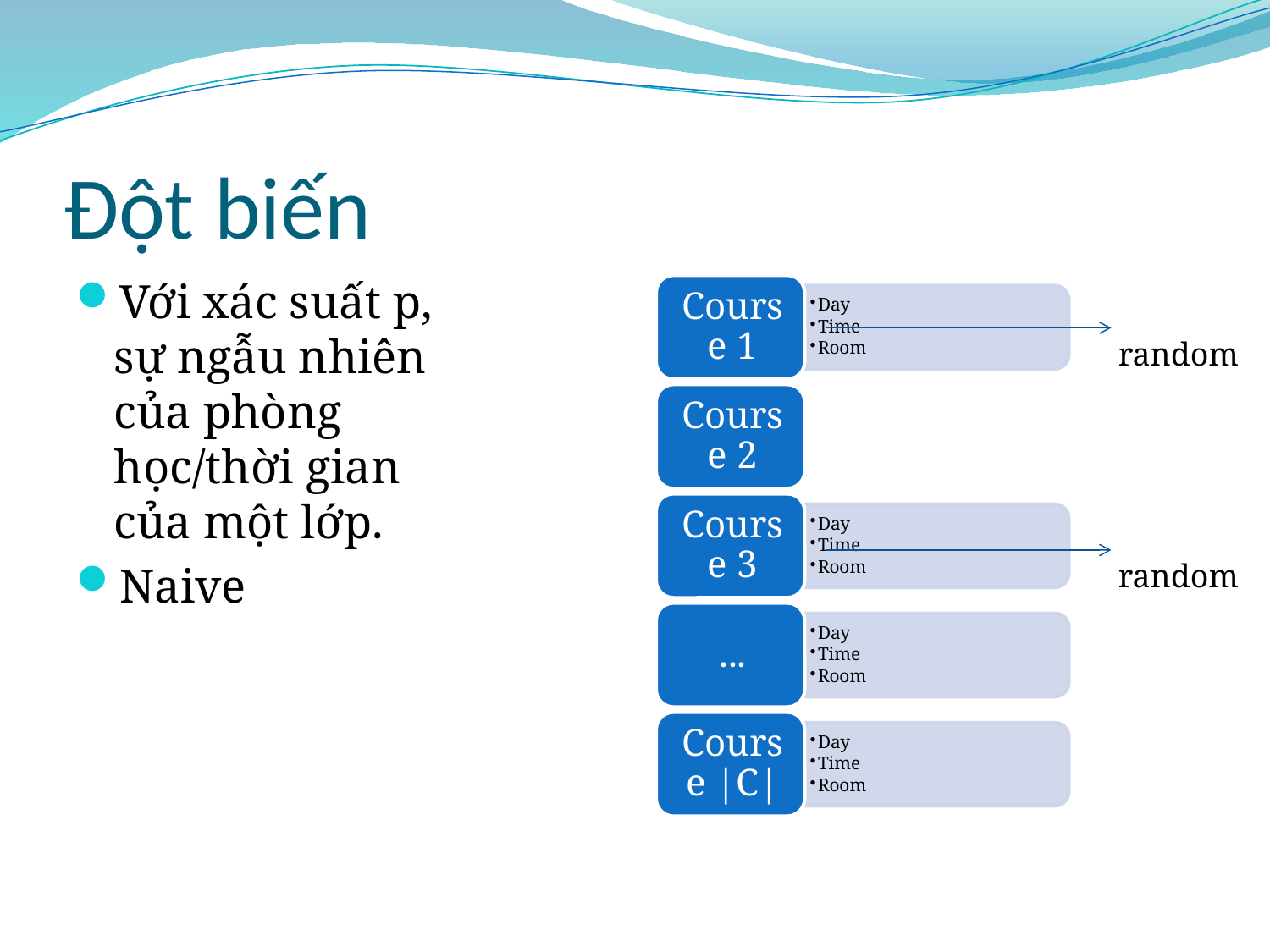

# Đột biến
Với xác suất p, sự ngẫu nhiên của phòng học/thời gian của một lớp.
Naive
Day
Time
Room
Course 1
Course 2
Day
Time
Room
Course 3
Day
Time
Room
...
Day
Time
Room
Course |C|
random
random